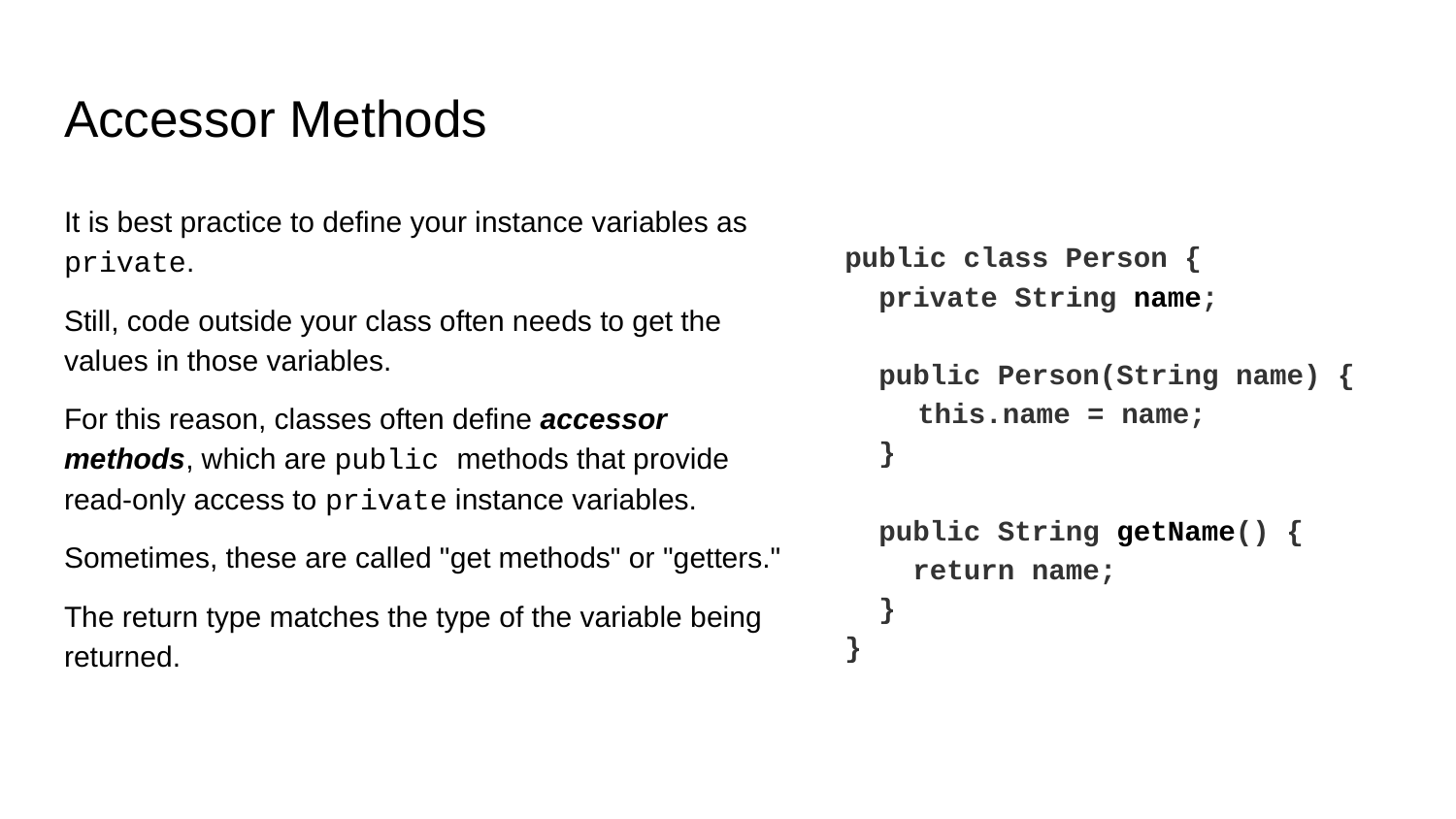

# Accessor Methods
It is best practice to define your instance variables as private.
Still, code outside your class often needs to get the values in those variables.
For this reason, classes often define accessor methods, which are public methods that provide read-only access to private instance variables.
Sometimes, these are called "get methods" or "getters."
The return type matches the type of the variable being returned.
public class Person {
  private String name;

  public Person(String name) {
this.name = name;
  }

  public String getName() {
    return name;
  }
}